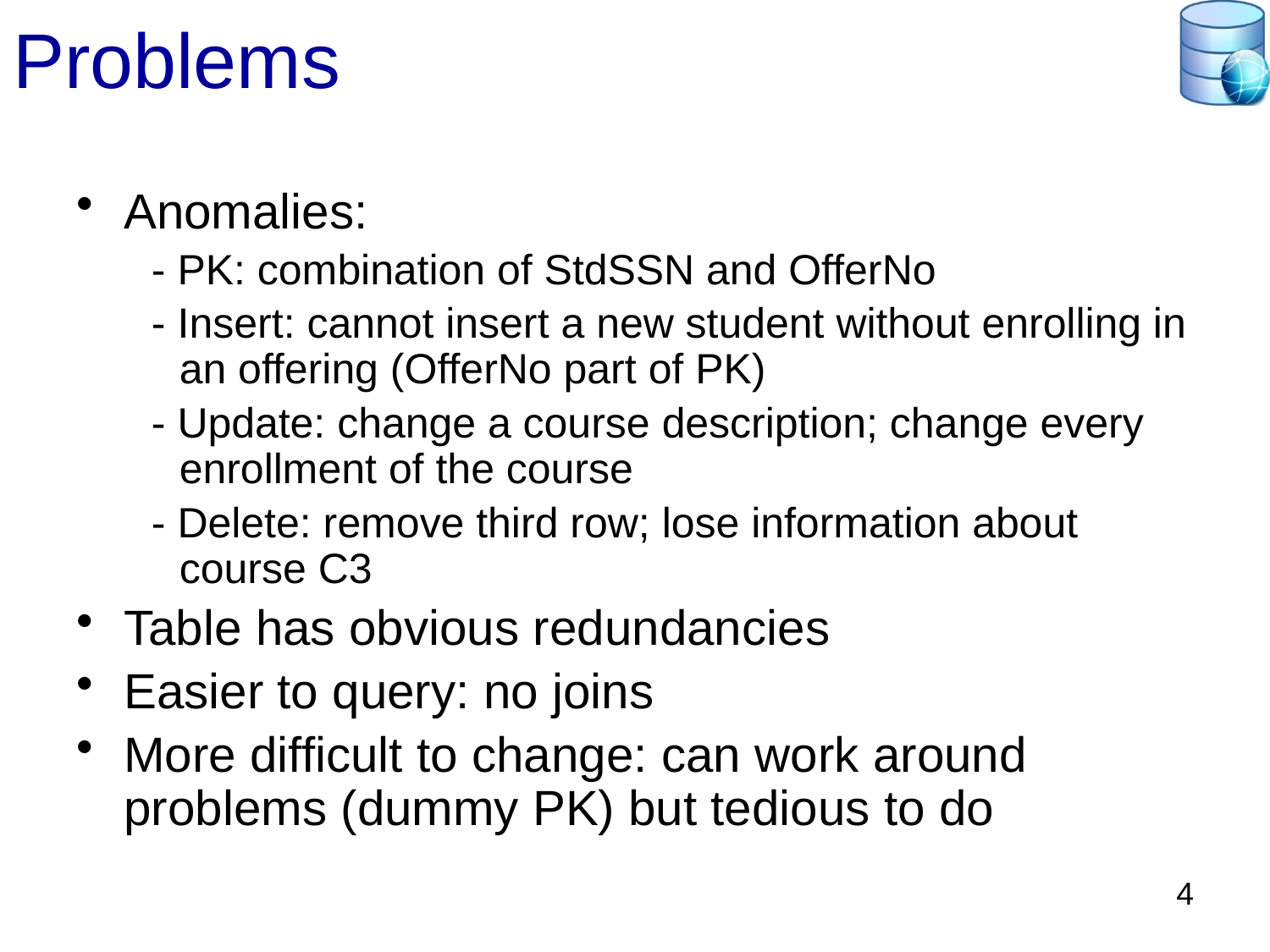

# Problems
Anomalies:
 - PK: combination of StdSSN and OfferNo
 - Insert: cannot insert a new student without enrolling in an offering (OfferNo part of PK)
 - Update: change a course description; change every enrollment of the course
 - Delete: remove third row; lose information about course C3
Table has obvious redundancies
Easier to query: no joins
More difficult to change: can work around problems (dummy PK) but tedious to do

4